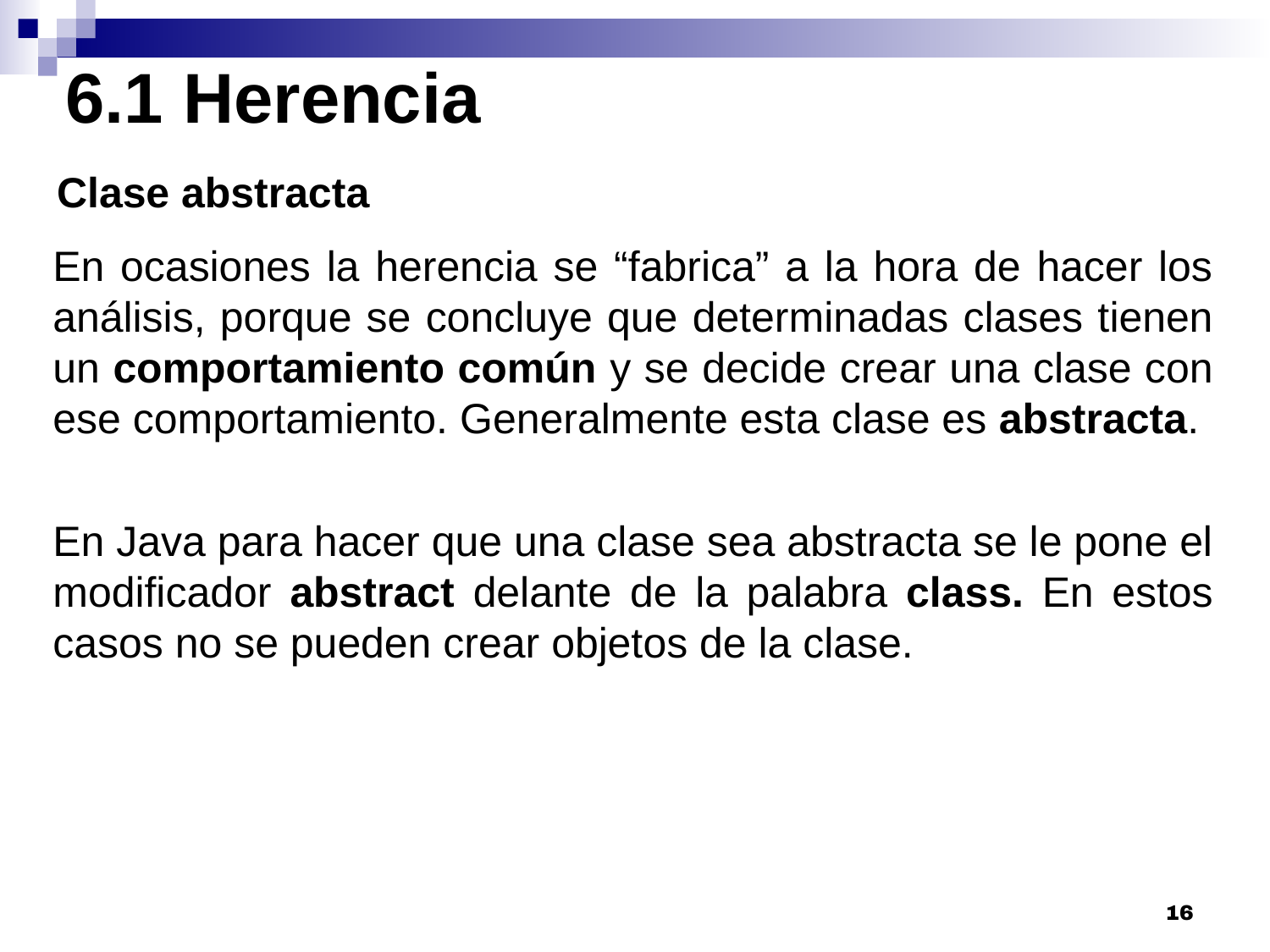

6.1 Herencia
Clase abstracta
En ocasiones la herencia se “fabrica” a la hora de hacer los análisis, porque se concluye que determinadas clases tienen un comportamiento común y se decide crear una clase con ese comportamiento. Generalmente esta clase es abstracta.

En Java para hacer que una clase sea abstracta se le pone el modificador abstract delante de la palabra class. En estos casos no se pueden crear objetos de la clase.
16